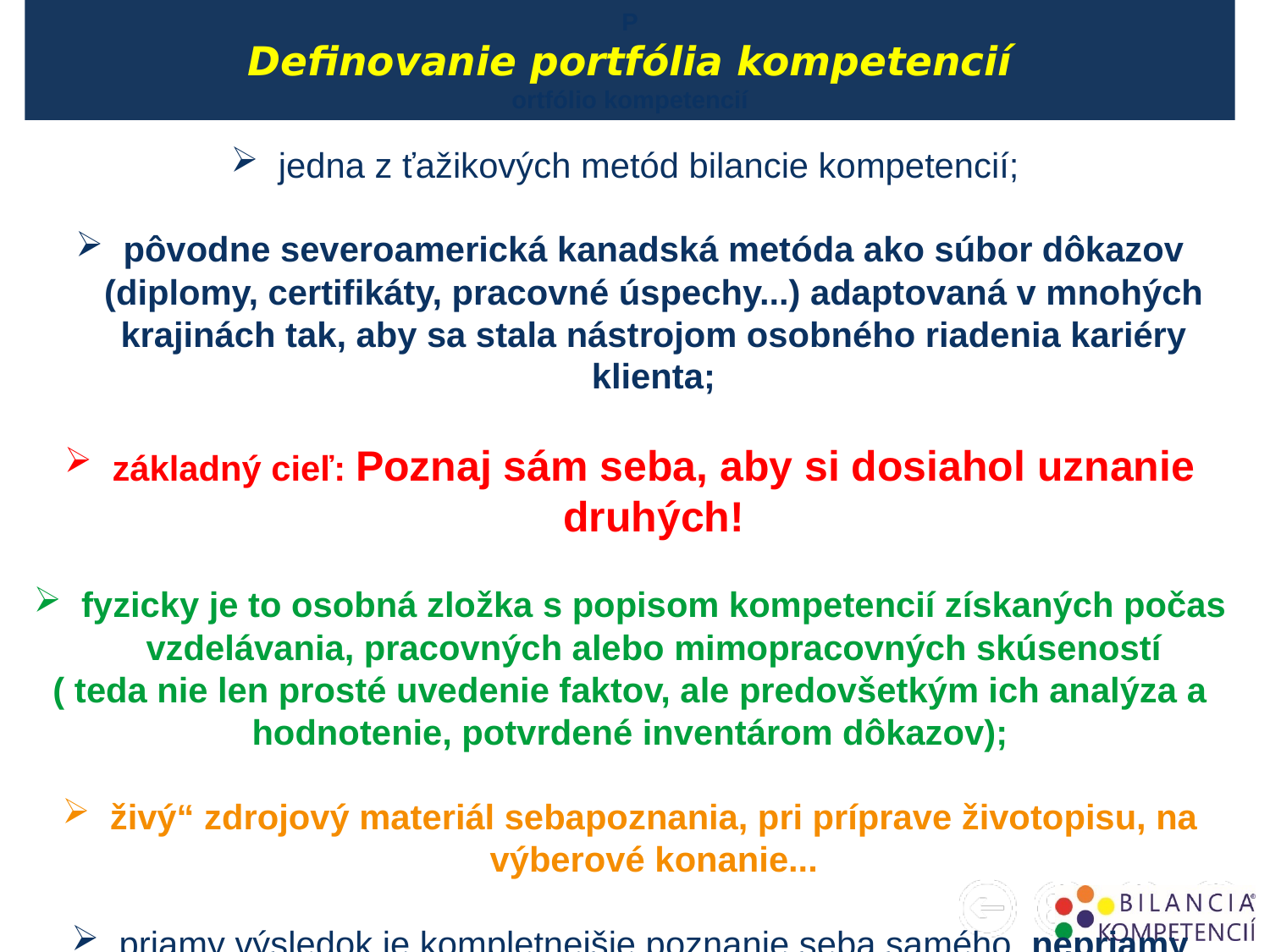

P
Definovanie portfólia kompetencií
ortfólio kompetencií
jedna z ťažikových metód bilancie kompetencií;

pôvodne severoamerická kanadská metóda ako súbor dôkazov (diplomy, certifikáty, pracovné úspechy...) adaptovaná v mnohých krajinách tak, aby sa stala nástrojom osobného riadenia kariéry klienta;

základný cieľ: Poznaj sám seba, aby si dosiahol uznanie druhých!

fyzicky je to osobná zložka s popisom kompetencií získaných počas vzdelávania, pracovných alebo mimopracovných skúseností
( teda nie len prosté uvedenie faktov, ale predovšetkým ich analýza a hodnotenie, potvrdené inventárom dôkazov);

živý“ zdrojový materiál sebapoznania, pri príprave životopisu, na výberové konanie...

priamy výsledok je kompletnejšie poznanie seba samého, nepriamy výsledok pozitívnejší sebaobraz.

Pôvodom kanadský prístup, rozšírený do mnohých krajín

Mnoho variantov portfólia: CH-Q, ProfilPass, ...